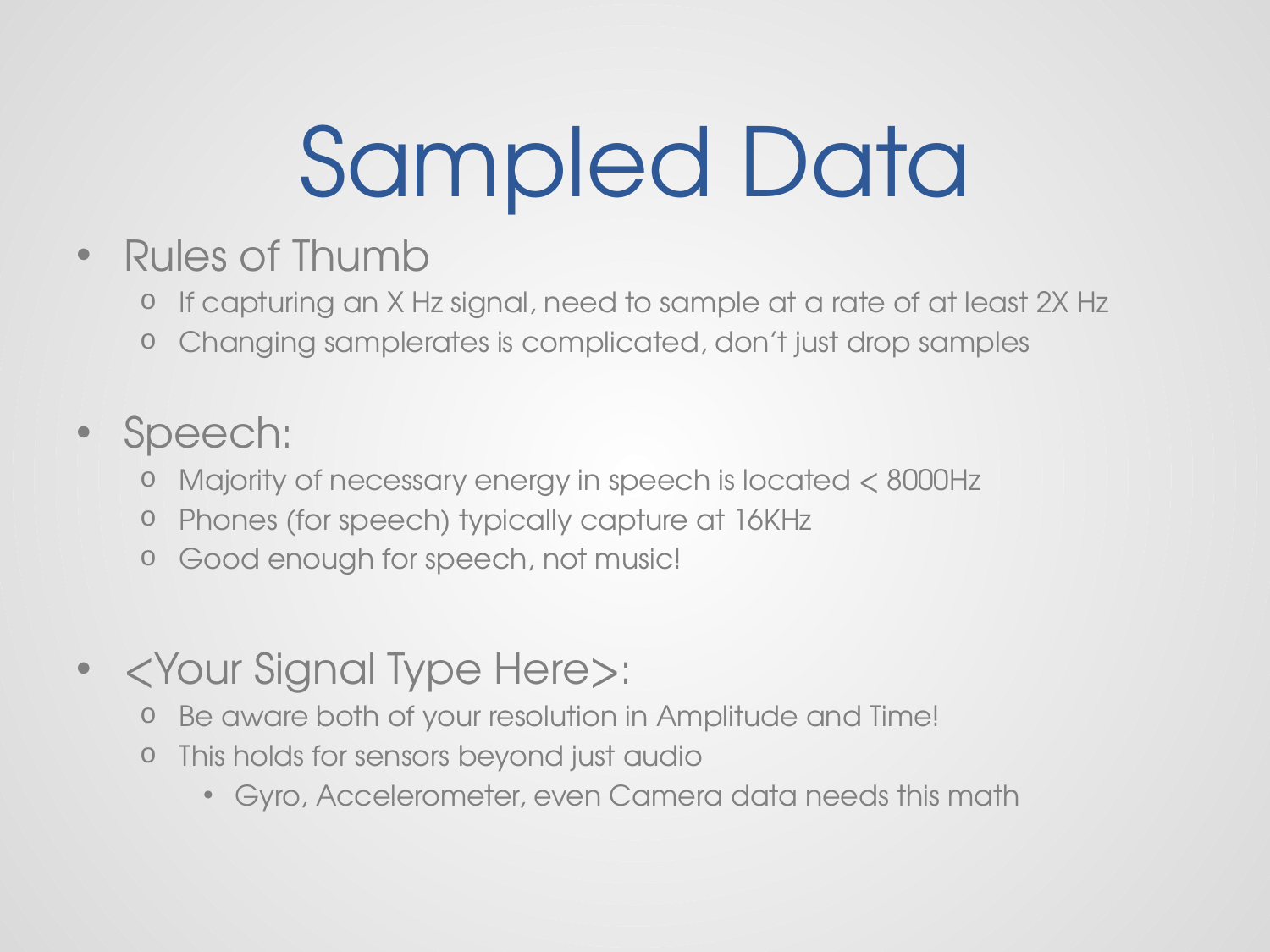

# Sampled Data
Rules of Thumb
If capturing an X Hz signal, need to sample at a rate of at least 2X Hz
Changing samplerates is complicated, don’t just drop samples

Speech:
Majority of necessary energy in speech is located < 8000Hz
Phones (for speech) typically capture at 16KHz
Good enough for speech, not music!

<Your Signal Type Here>:
Be aware both of your resolution in Amplitude and Time!
This holds for sensors beyond just audio
Gyro, Accelerometer, even Camera data needs this math